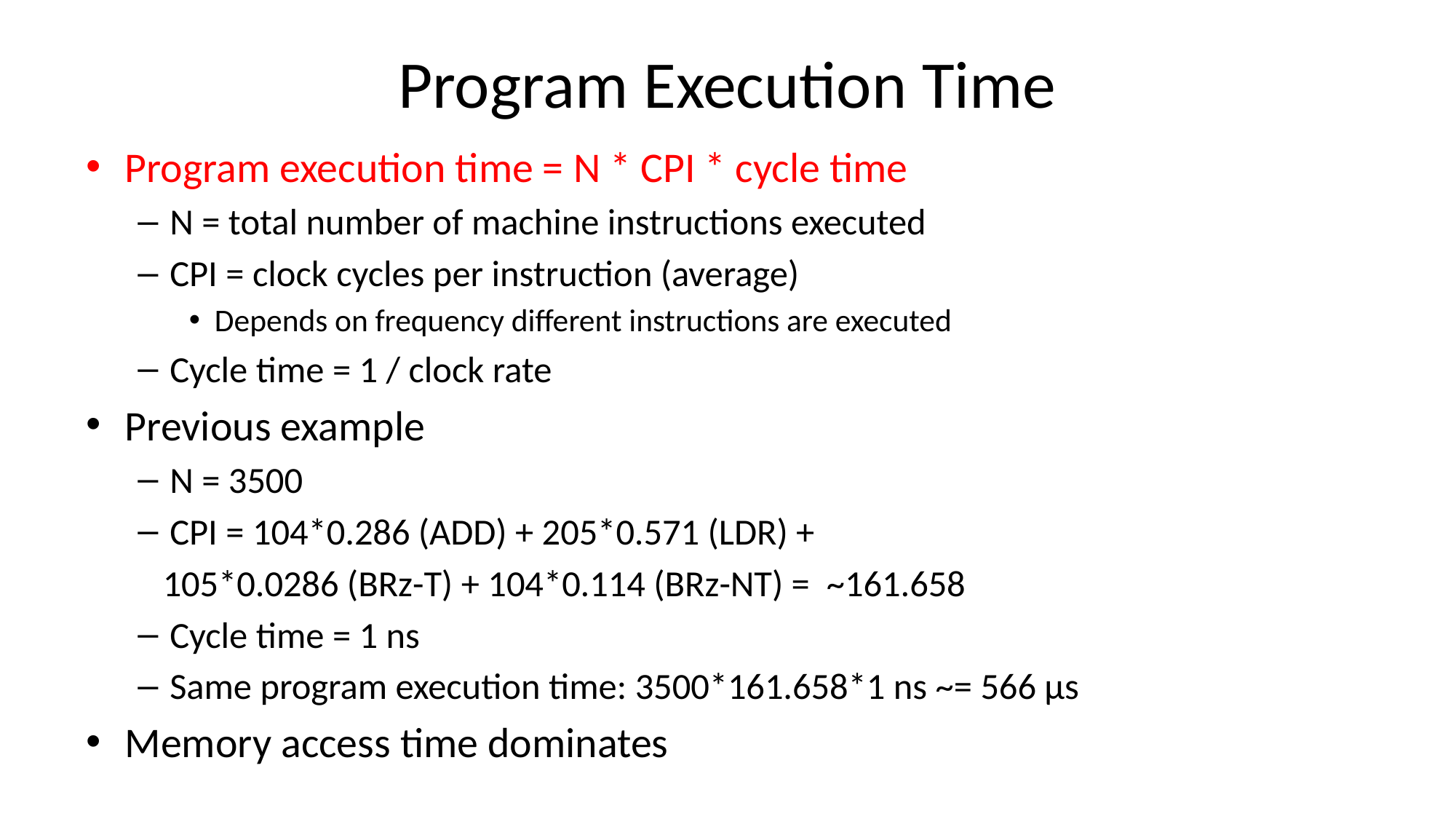

# Program Execution Time
Program execution time = N * CPI * cycle time
N = total number of machine instructions executed
CPI = clock cycles per instruction (average)
Depends on frequency different instructions are executed
Cycle time = 1 / clock rate
Previous example
N = 3500
CPI = 104*0.286 (ADD) + 205*0.571 (LDR) +
   105*0.0286 (BRz-T) + 104*0.114 (BRz-NT) =  ~161.658
Cycle time = 1 ns
Same program execution time: 3500*161.658*1 ns ~= 566 µs
Memory access time dominates